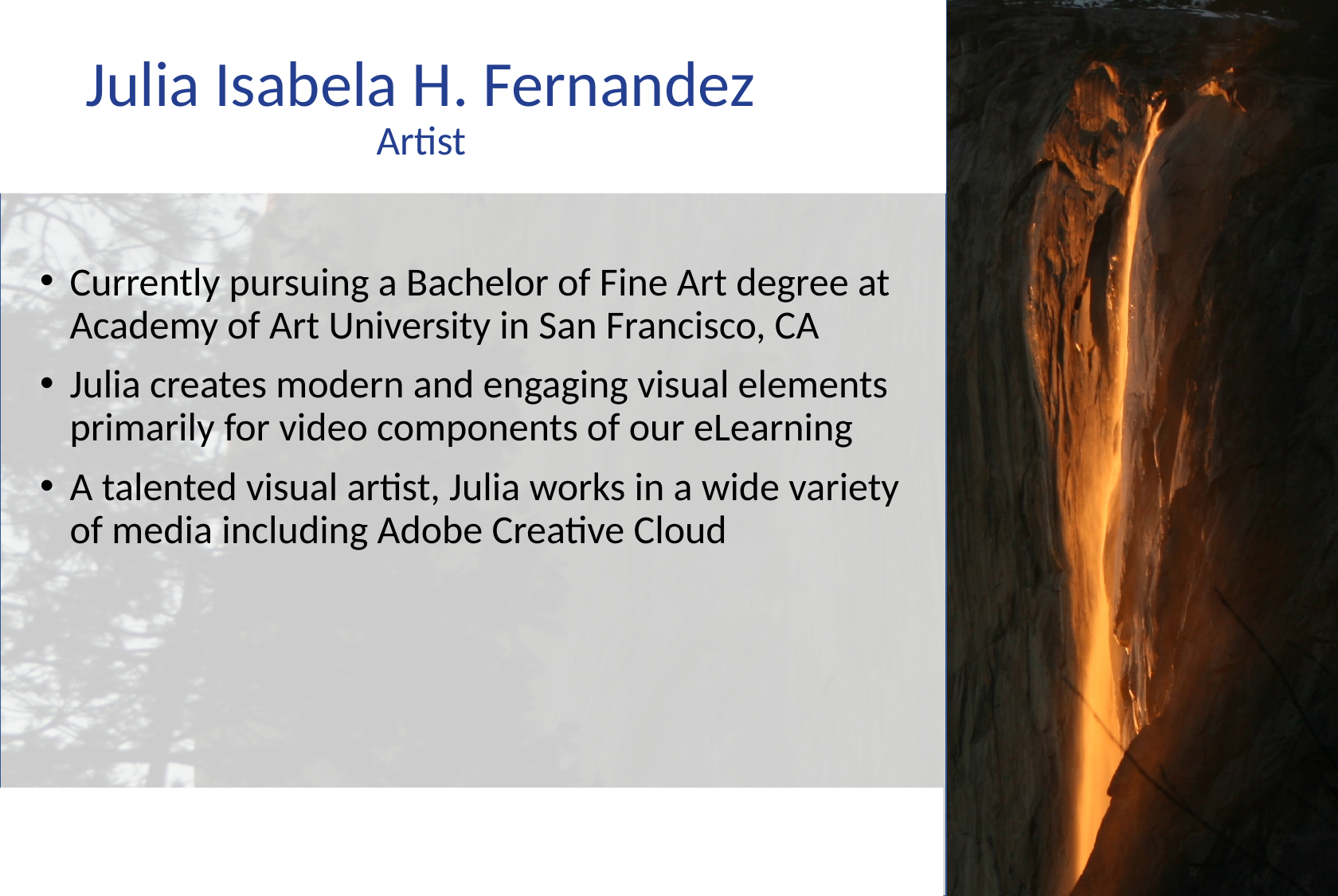

# Julia Isabela H. Fernandez Artist
Currently pursuing a Bachelor of Fine Art degree at Academy of Art University in San Francisco, CA
Julia creates modern and engaging visual elements primarily for video components of our eLearning
A talented visual artist, Julia works in a wide variety of media including Adobe Creative Cloud